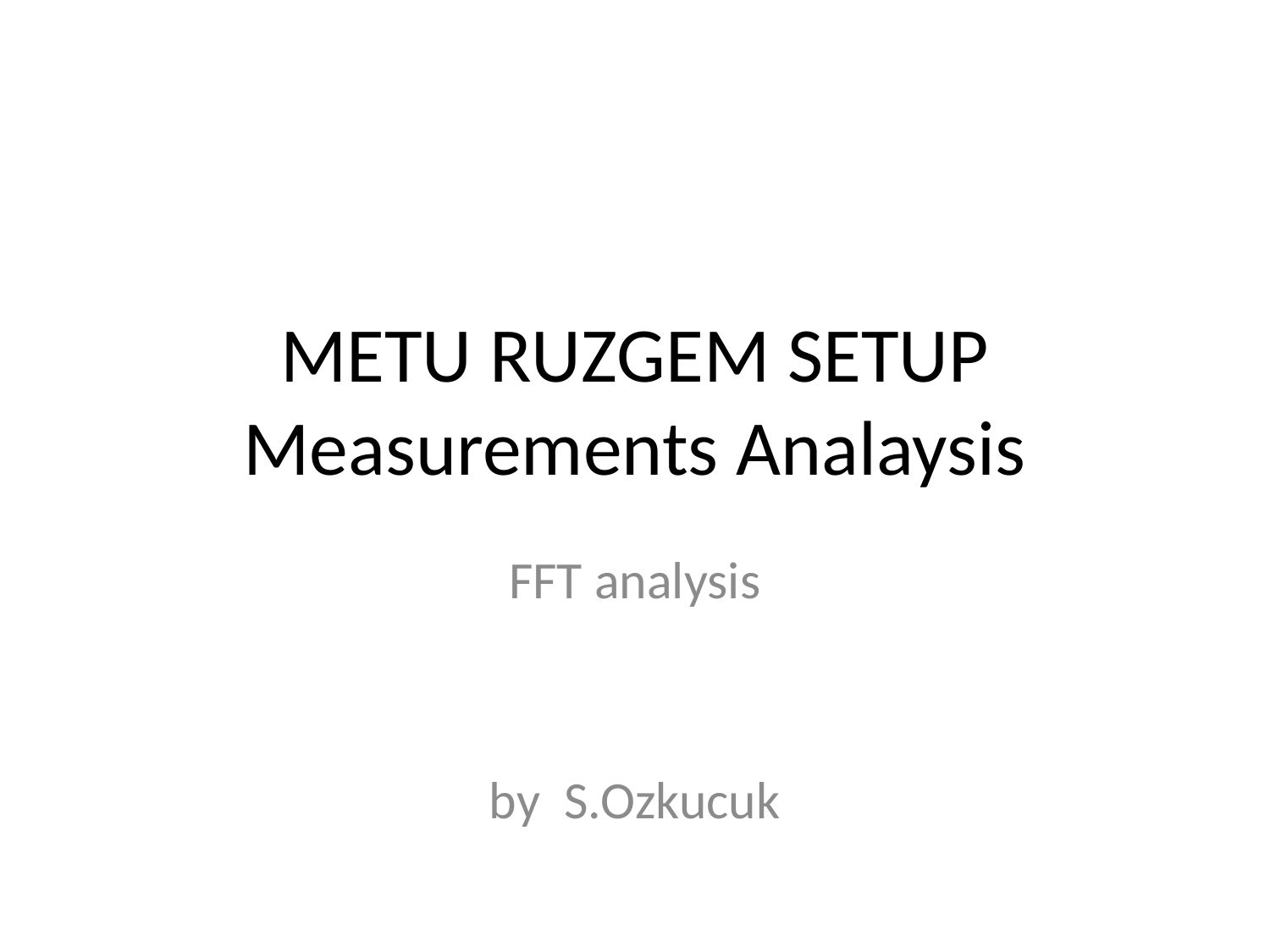

# METU RUZGEM SETUP Measurements Analaysis
FFT analysis

by  S.Ozkucuk